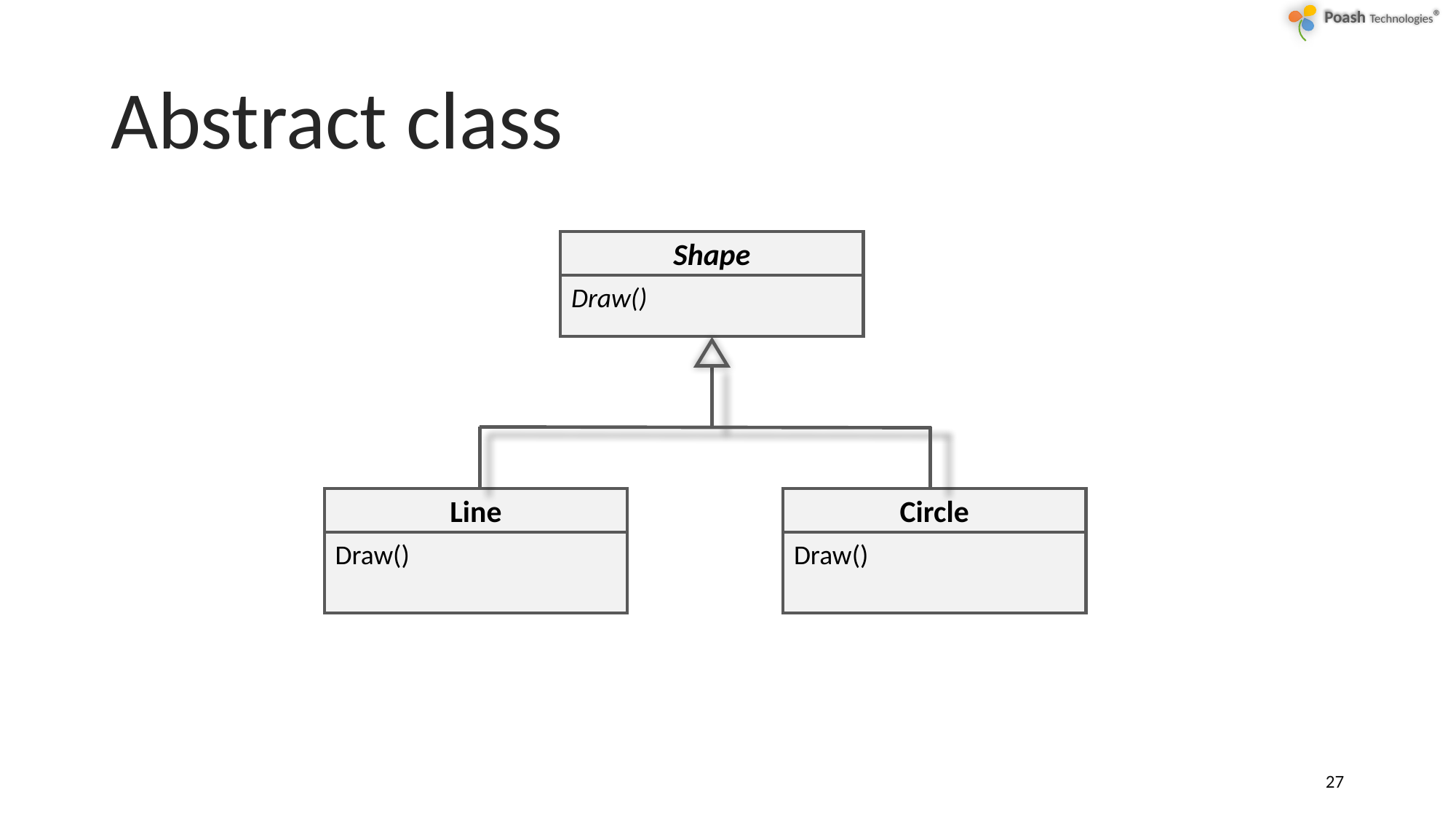

# Abstract class
Shape
Draw()

Line
Circle
Draw()
Draw()
27